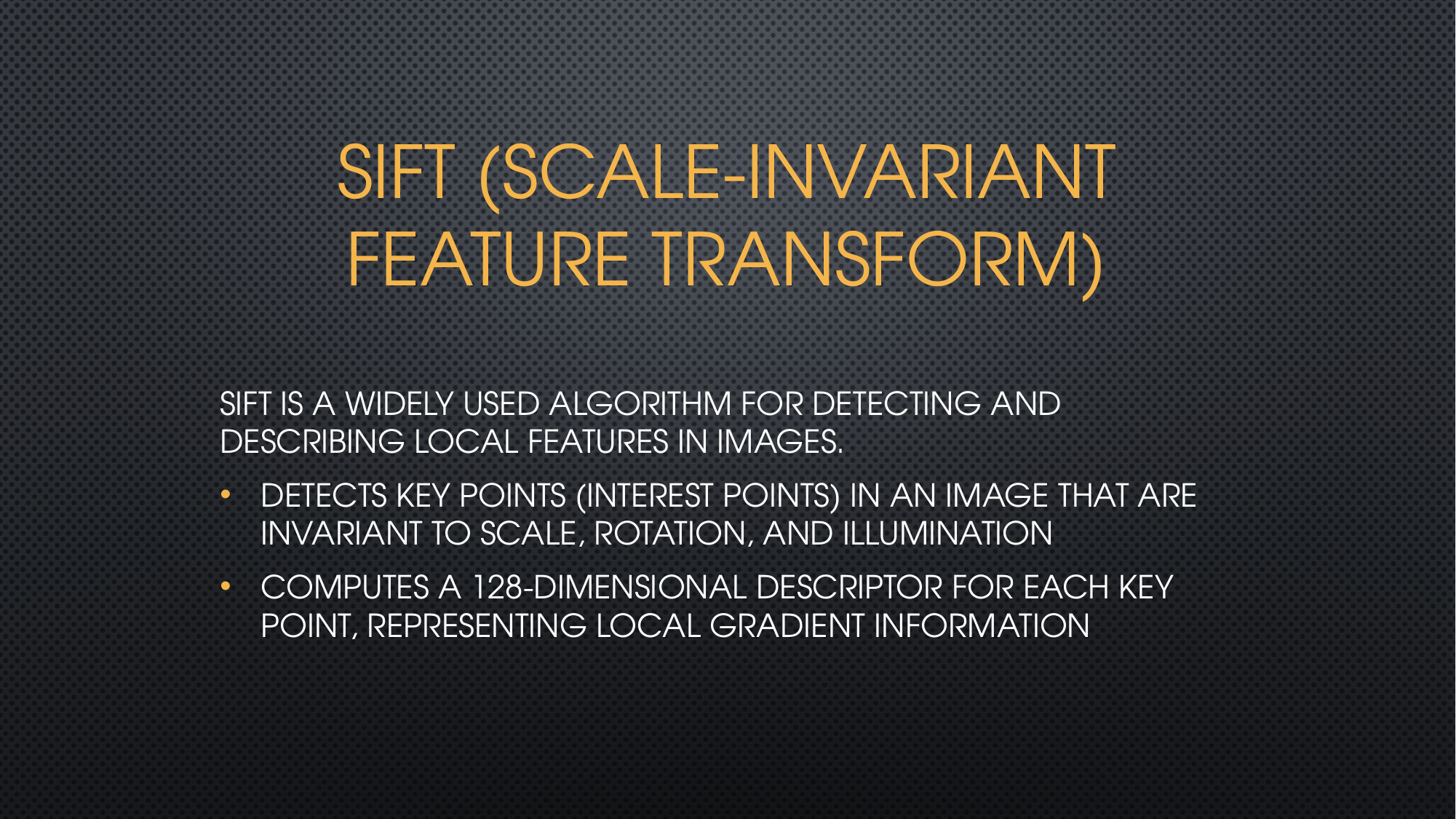

# SIFT (Scale-Invariant Feature Transform)
SIFT is a widely used algorithm for detecting and describing local features in images.
Detects key points (interest points) in an image that are invariant to scale, rotation, and illumination
Computes a 128-dimensional descriptor for each key point, representing local gradient information